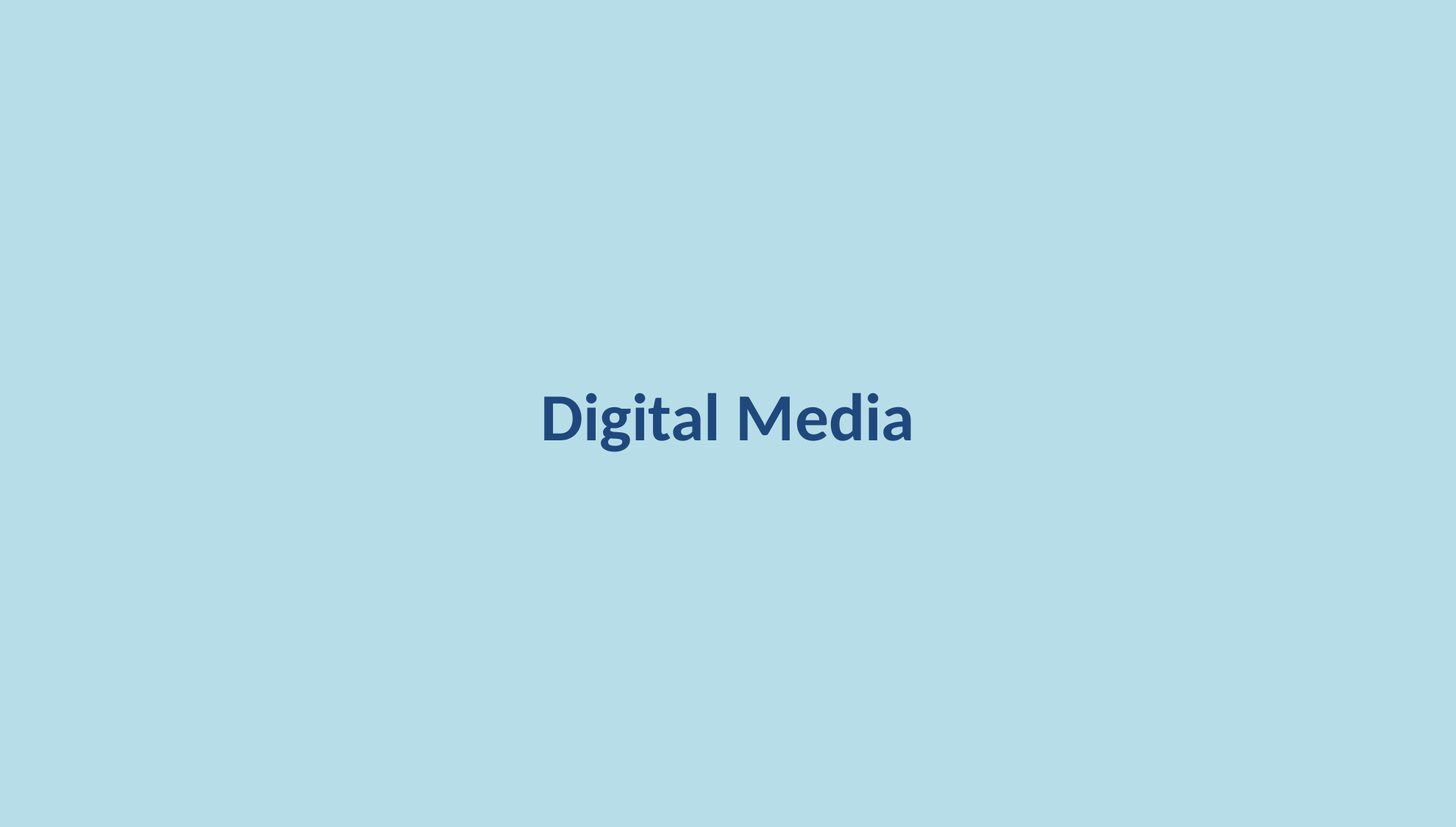

Digital Media
#
© Analytic Edge Proprietary and Confidential
6